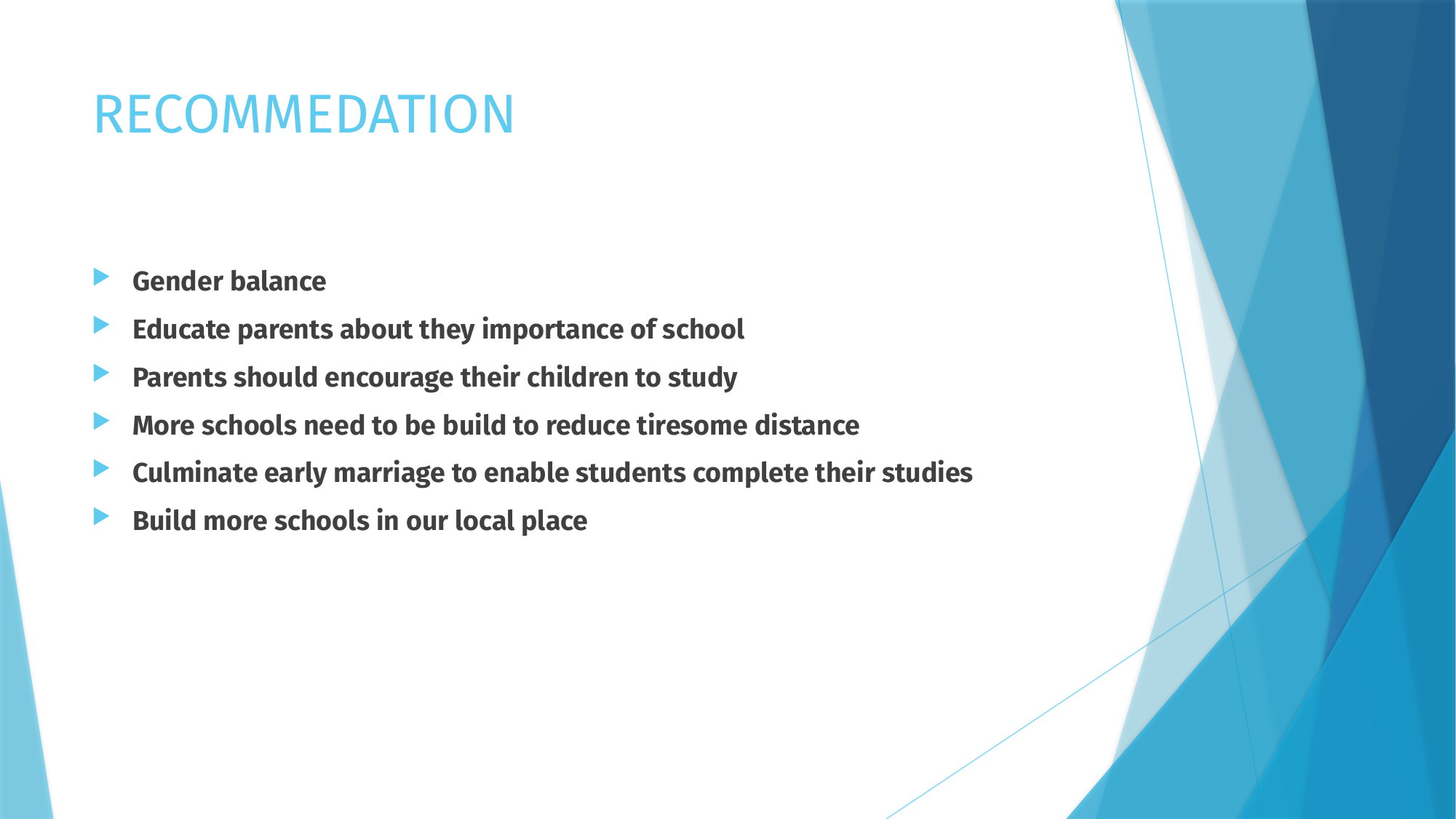

# RECOMMEDATION
Gender balance
Educate parents about they importance of school
Parents should encourage their children to study
More schools need to be build to reduce tiresome distance
Culminate early marriage to enable students complete their studies
Build more schools in our local place